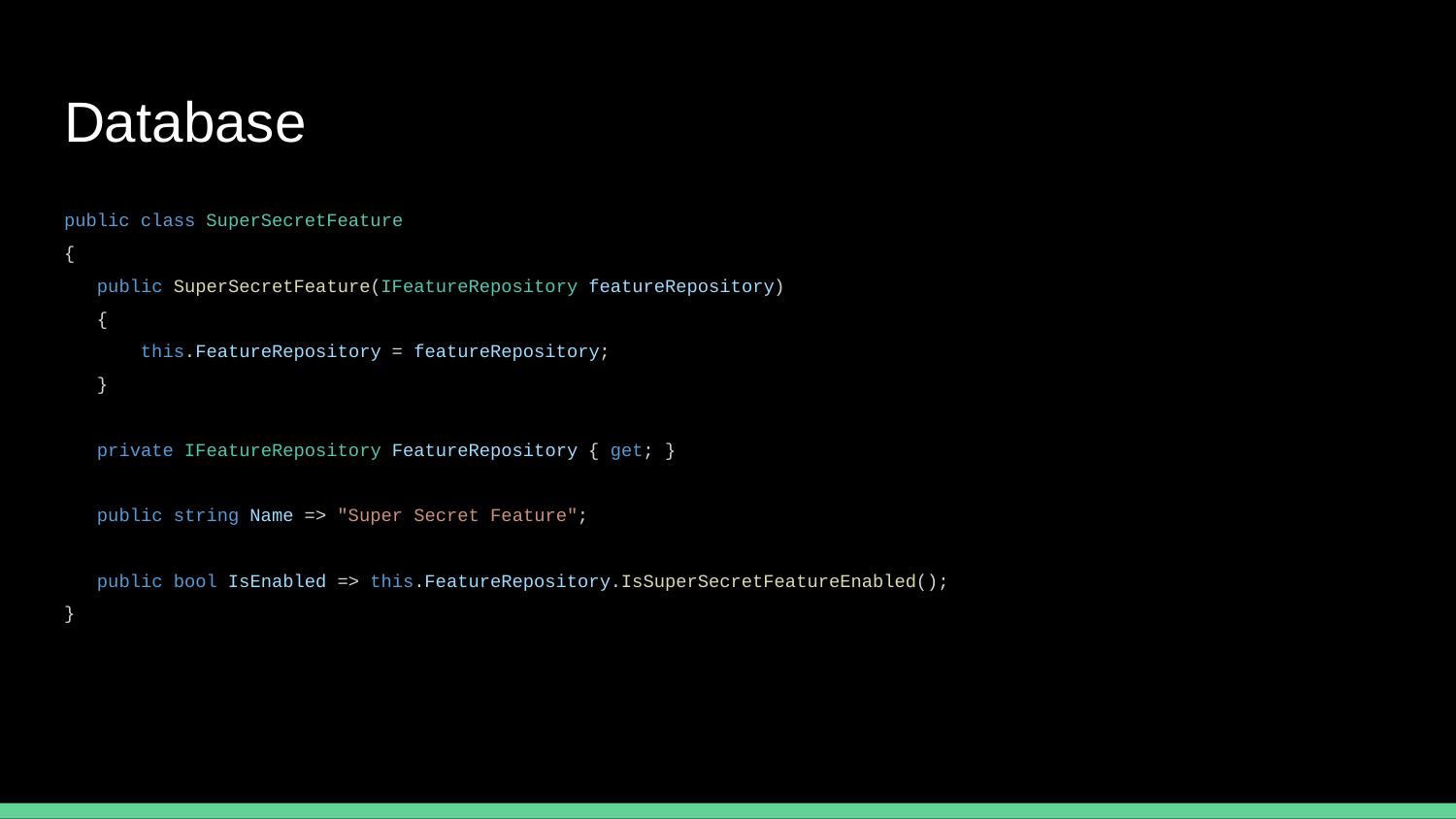

# Database
public class SuperSecretFeature
{
   public SuperSecretFeature(IFeatureRepository featureRepository)
   {
       this.FeatureRepository = featureRepository;
   }

   private IFeatureRepository FeatureRepository { get; }

   public string Name => "Super Secret Feature";

   public bool IsEnabled => this.FeatureRepository.IsSuperSecretFeatureEnabled();
}